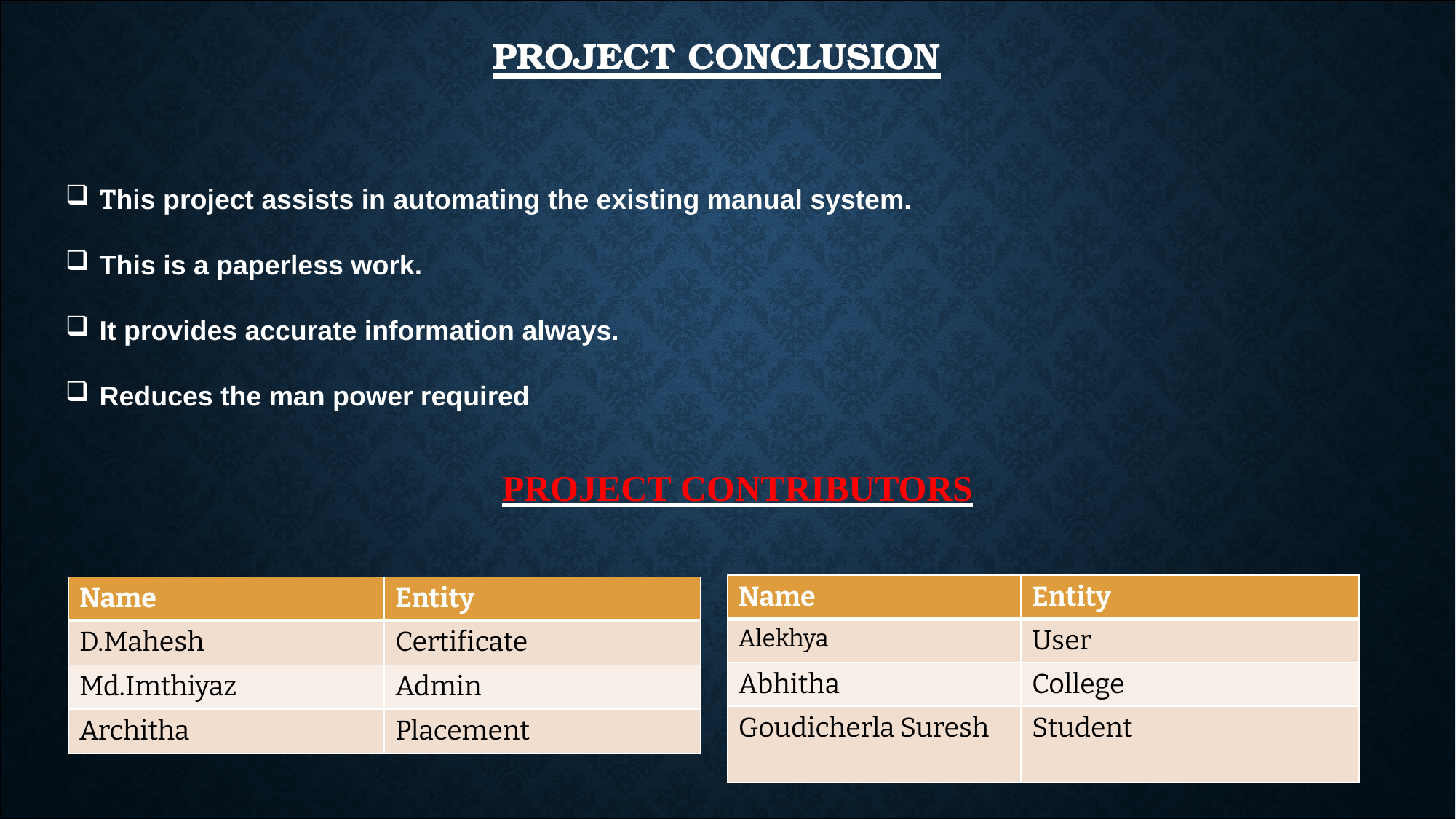

# PROJECT CONCLUSION
This project assists in automating the existing manual system.

This is a paperless work.

It provides accurate information always.

Reduces the man power required

PROJECT CONTRIBUTORS
| Name | Entity |
| --- | --- |
| Alekhya | User |
| Abhitha | College |
| Goudicherla Suresh | Student |
| Name | Entity |
| --- | --- |
| D.Mahesh | Certificate |
| Md.Imthiyaz | Admin |
| Architha | Placement |